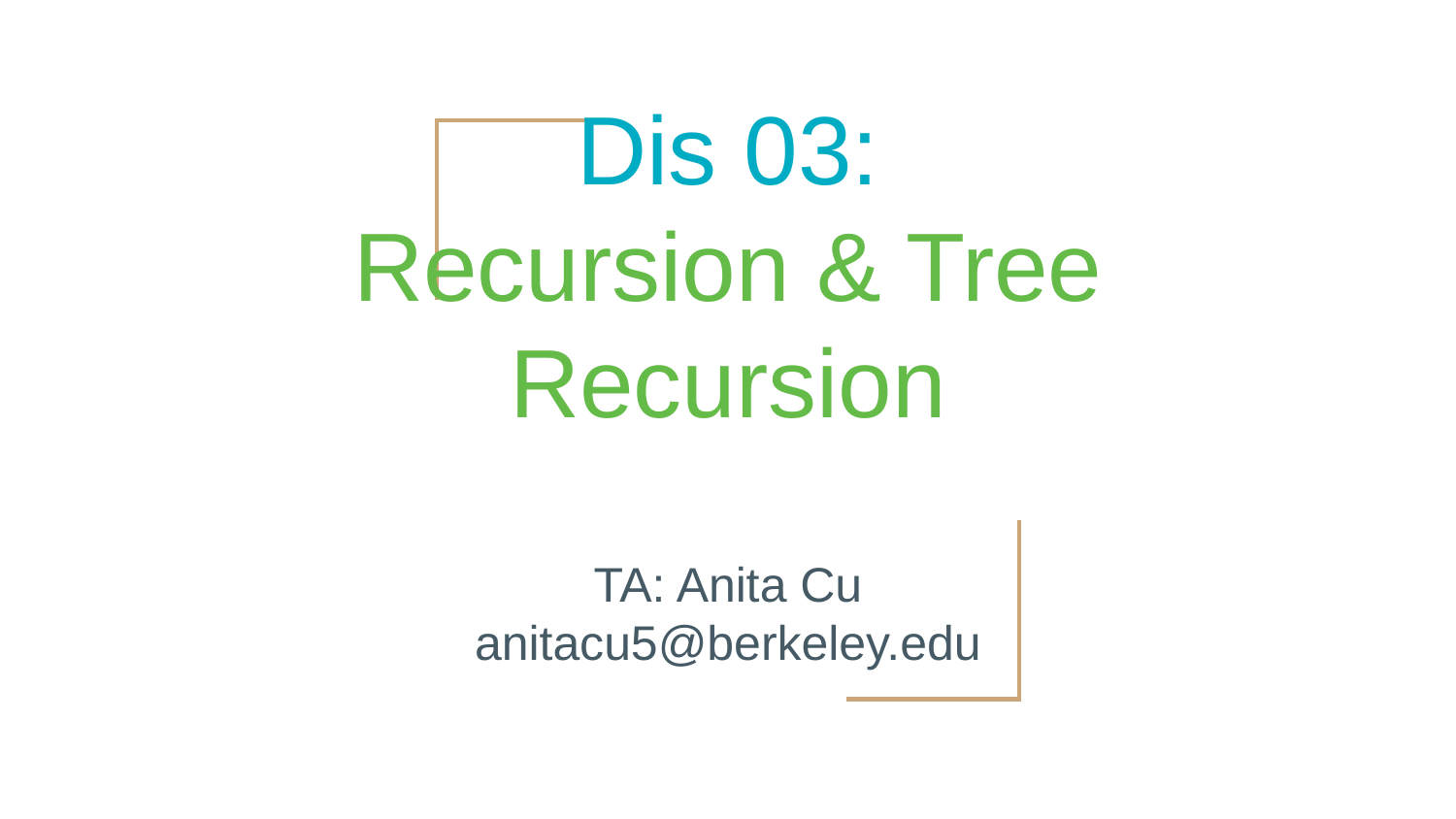

# Dis 03:
Recursion & Tree Recursion
TA: Anita Cu
anitacu5@berkeley.edu